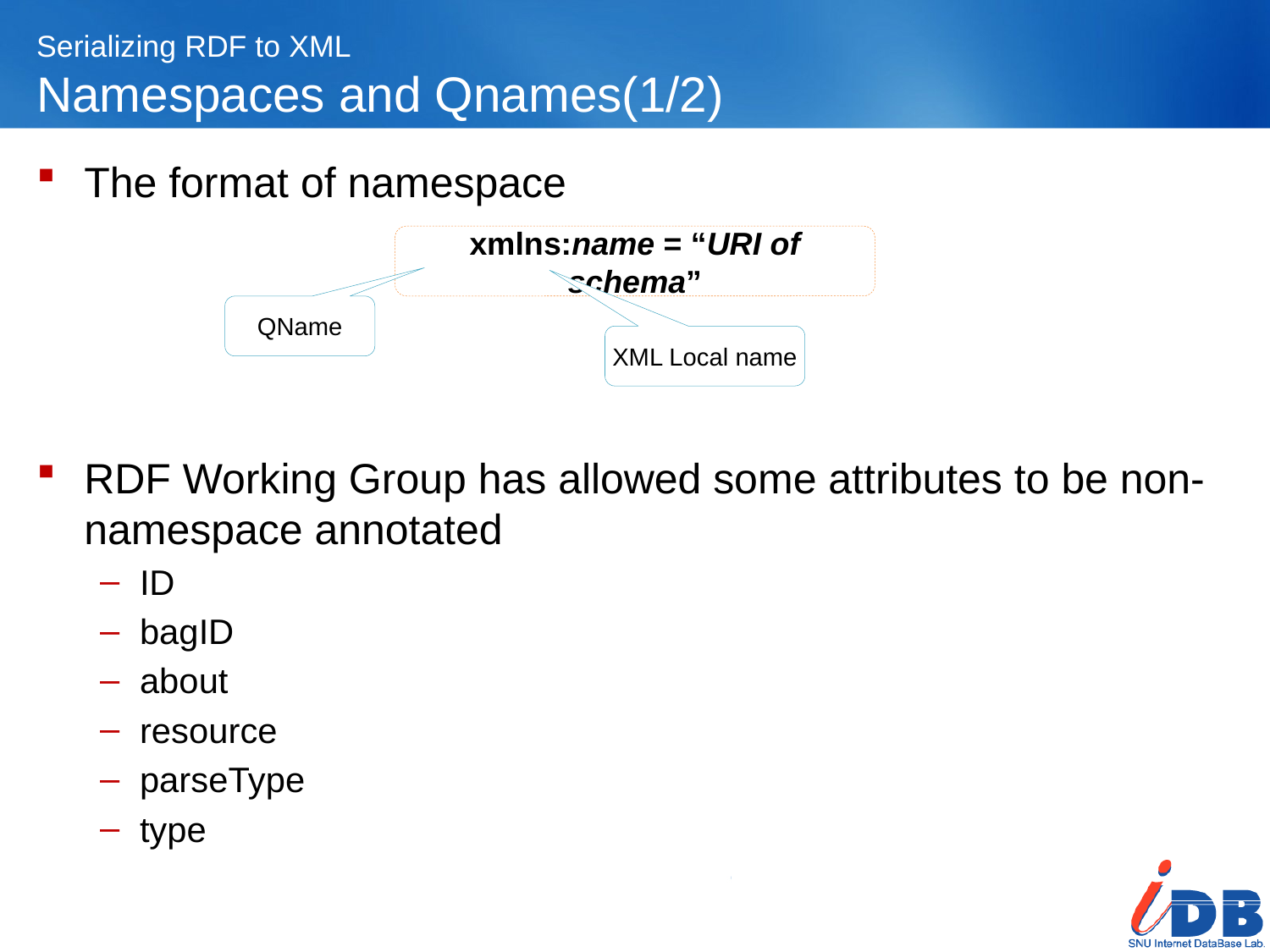

# Serializing RDF to XML Namespaces and Qnames(1/2)
The format of namespace

RDF Working Group has allowed some attributes to be non-namespace annotated
ID
bagID
about
resource
parseType
type

xmlns:name = “URI of schema”
QName
XML Local name